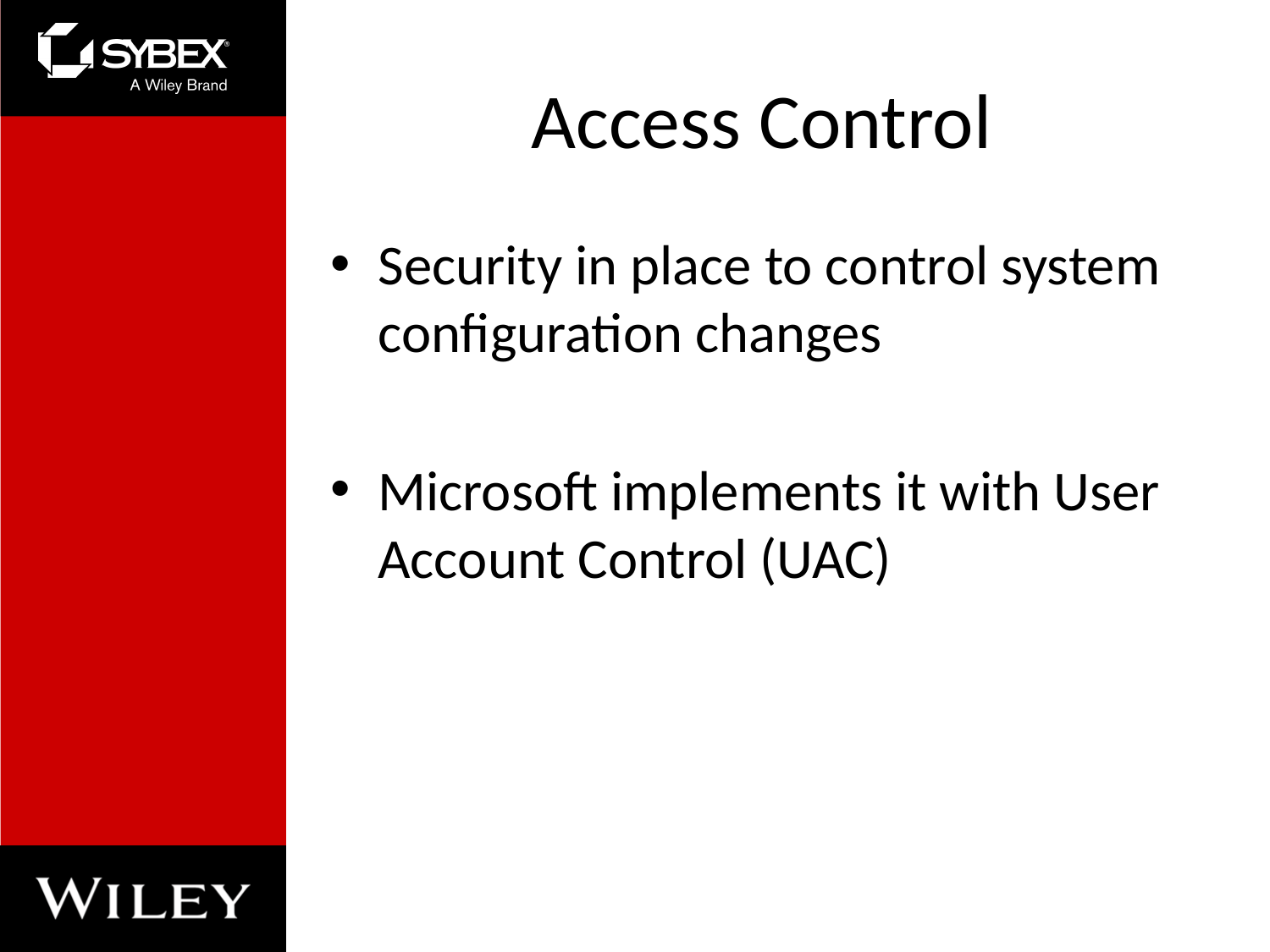

# Access Control
Security in place to control system configuration changes

Microsoft implements it with User Account Control (UAC)